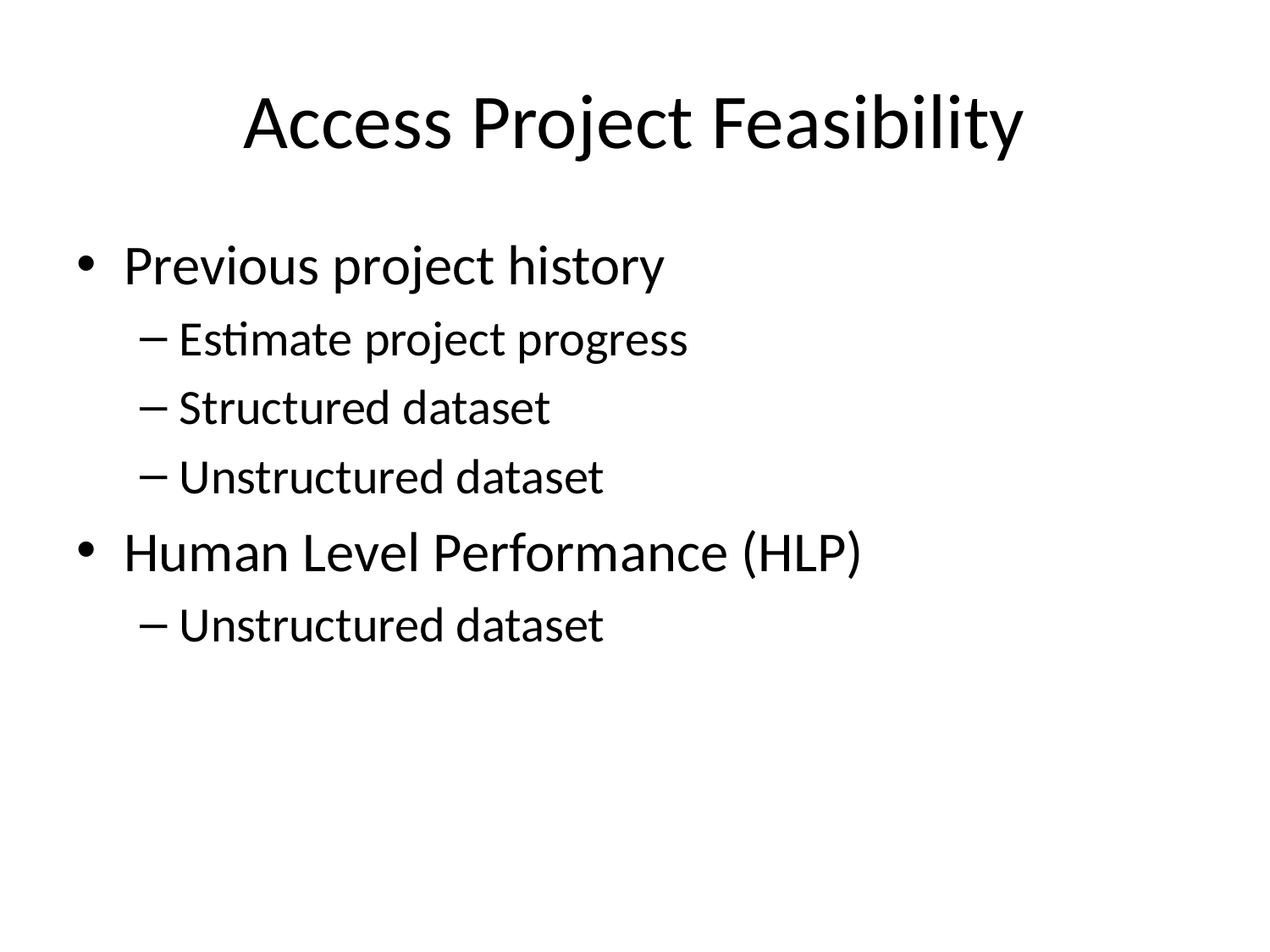

# Access Project Feasibility
Previous project history
Estimate project progress
Structured dataset
Unstructured dataset
Human Level Performance (HLP)
Unstructured dataset